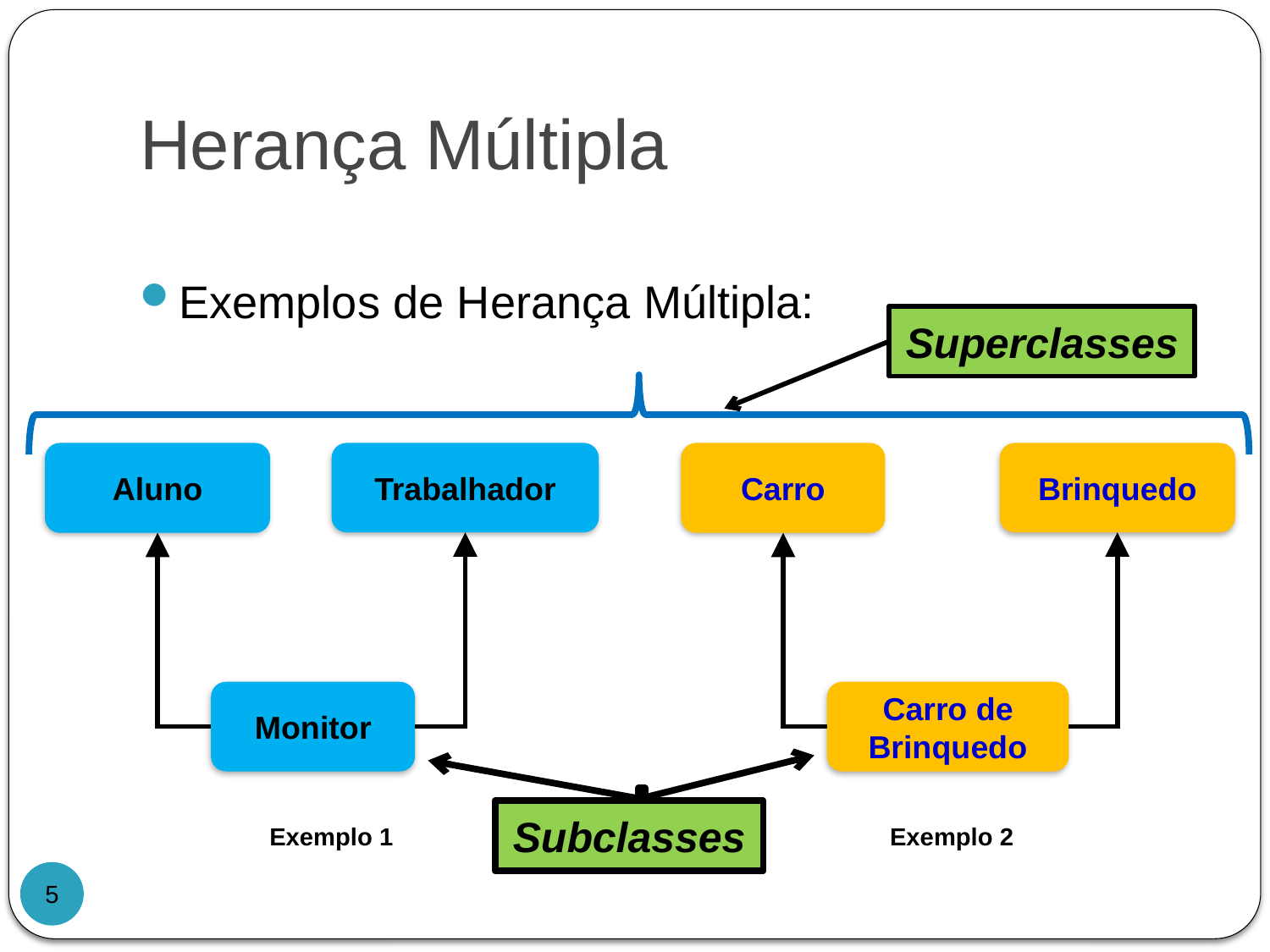

# Herança Múltipla

Exemplos de Herança Múltipla:
Superclasses
Trabalhador
Aluno
Monitor
Carro
Brinquedo
Carro de Brinquedo

Subclasses
Exemplo 1
Exemplo 2
5